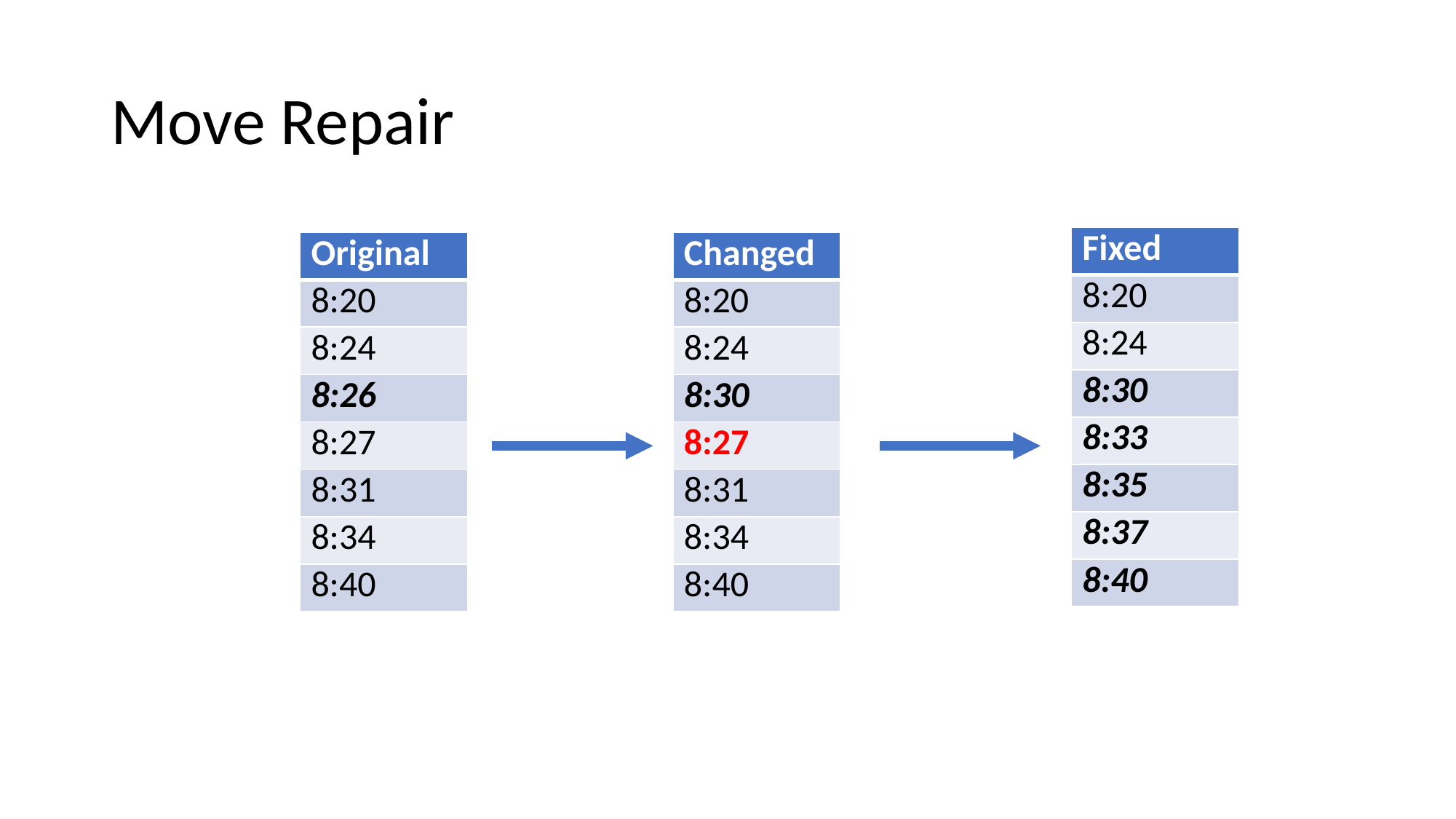

# Move Repair
| Fixed |
| --- |
| 8:20 |
| 8:24 |
| 8:30 |
| 8:33 |
| 8:35 |
| 8:37 |
| 8:40 |
| Original |
| --- |
| 8:20 |
| 8:24 |
| 8:26 |
| 8:27 |
| 8:31 |
| 8:34 |
| 8:40 |
| Changed |
| --- |
| 8:20 |
| 8:24 |
| 8:30 |
| 8:27 |
| 8:31 |
| 8:34 |
| 8:40 |